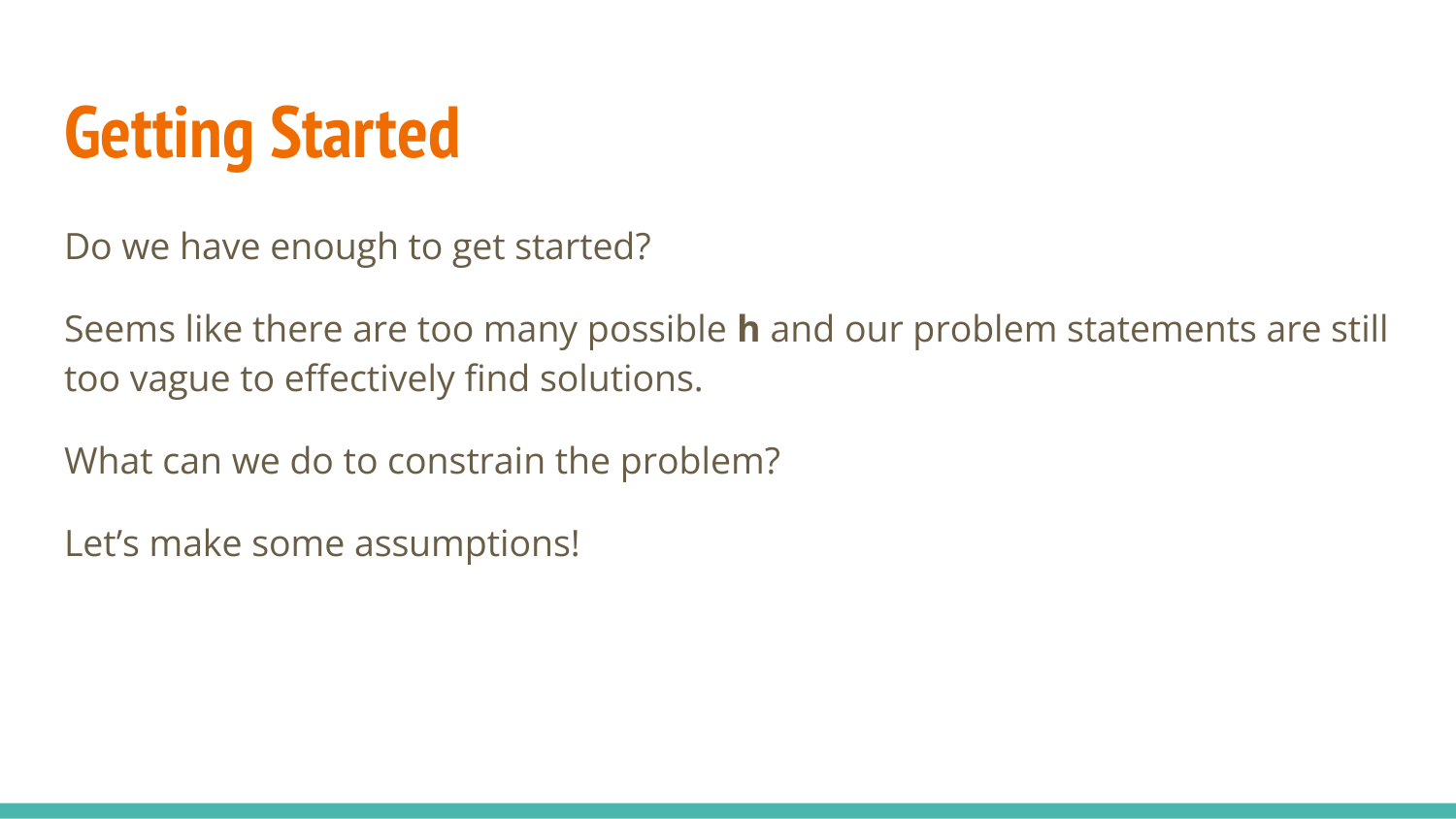

# Getting Started
Do we have enough to get started?
Seems like there are too many possible h and our problem statements are still too vague to effectively find solutions.
What can we do to constrain the problem?
Let’s make some assumptions!